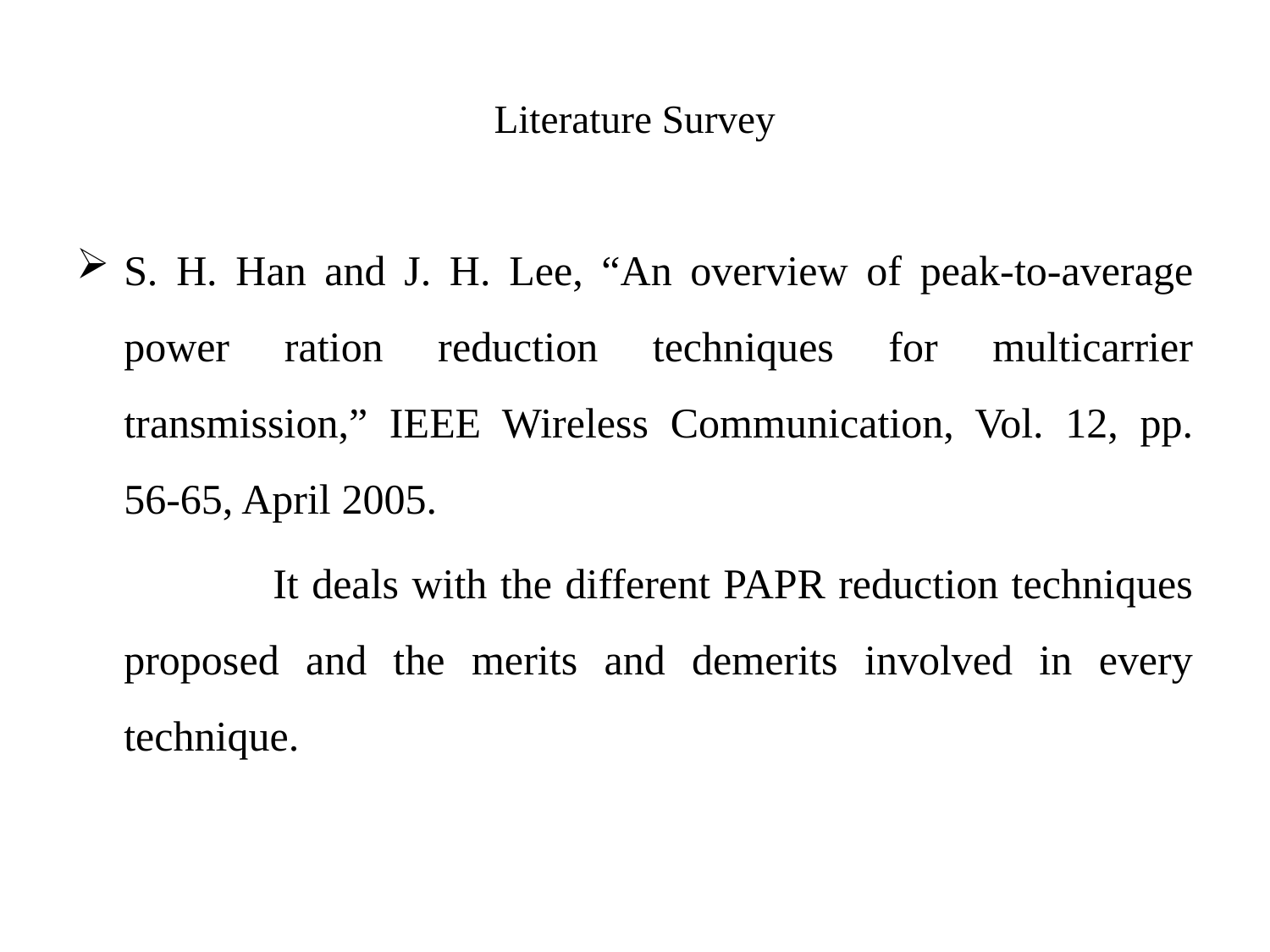

# Literature Survey
S. H. Han and J. H. Lee, “An overview of peak-to-average power ration reduction techniques for multicarrier transmission,” IEEE Wireless Communication, Vol. 12, pp. 56-65, April 2005.
               It deals with the different PAPR reduction techniques proposed and the merits and demerits involved in every technique.